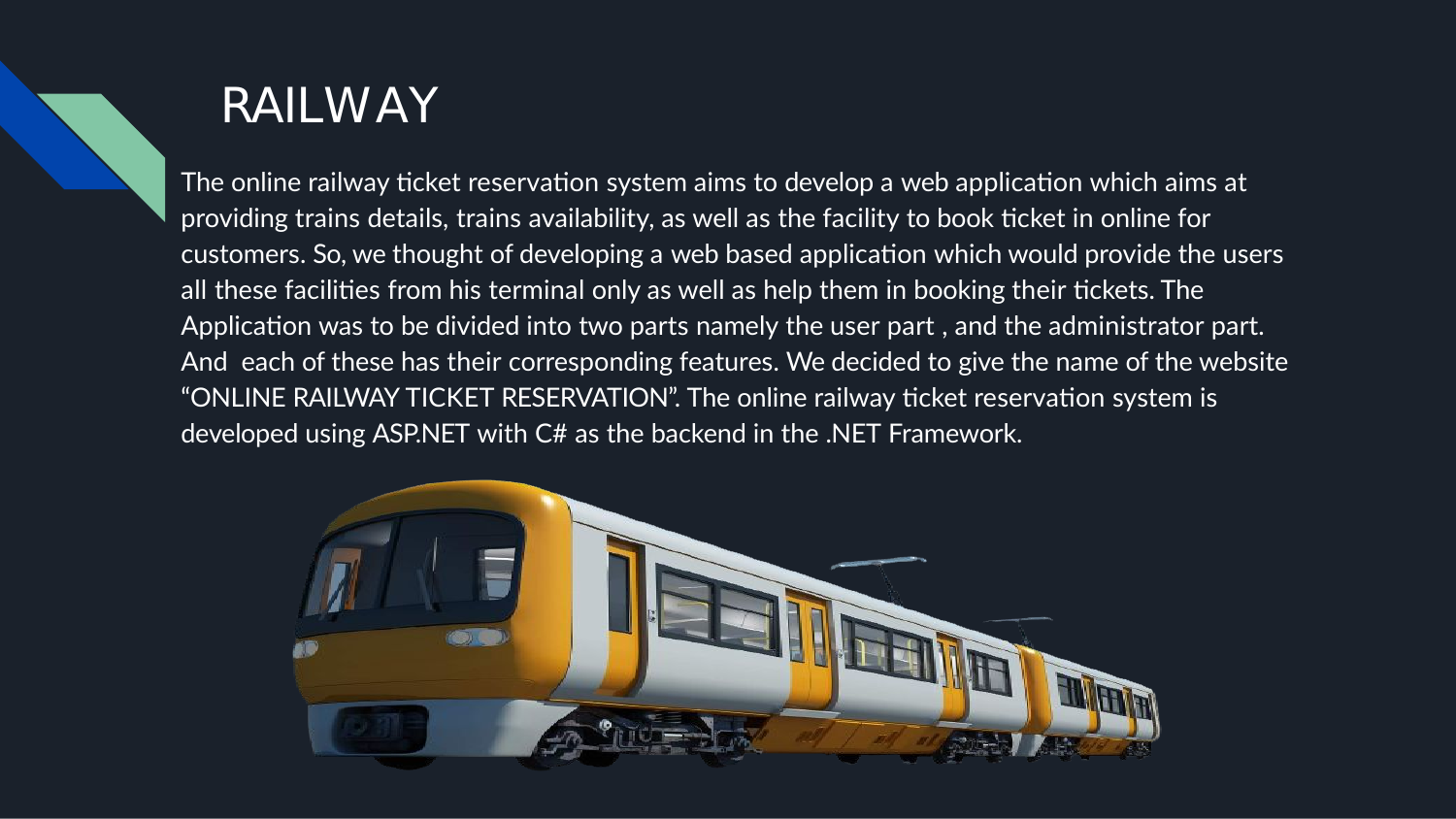

# RAILWAY
The online railway ticket reservation system aims to develop a web application which aims at  providing trains details, trains availability, as well as the facility to book ticket in online for  customers. So, we thought of developing a web based application which would provide the users  all these facilities from his terminal only as well as help them in booking their tickets. The  Application was to be divided into two parts namely the user part , and the administrator part. And  each of these has their corresponding features. We decided to give the name of the website  “ONLINE RAILWAY TICKET RESERVATION”. The online railway ticket reservation system is  developed using ASP.NET with C# as the backend in the .NET Framework.